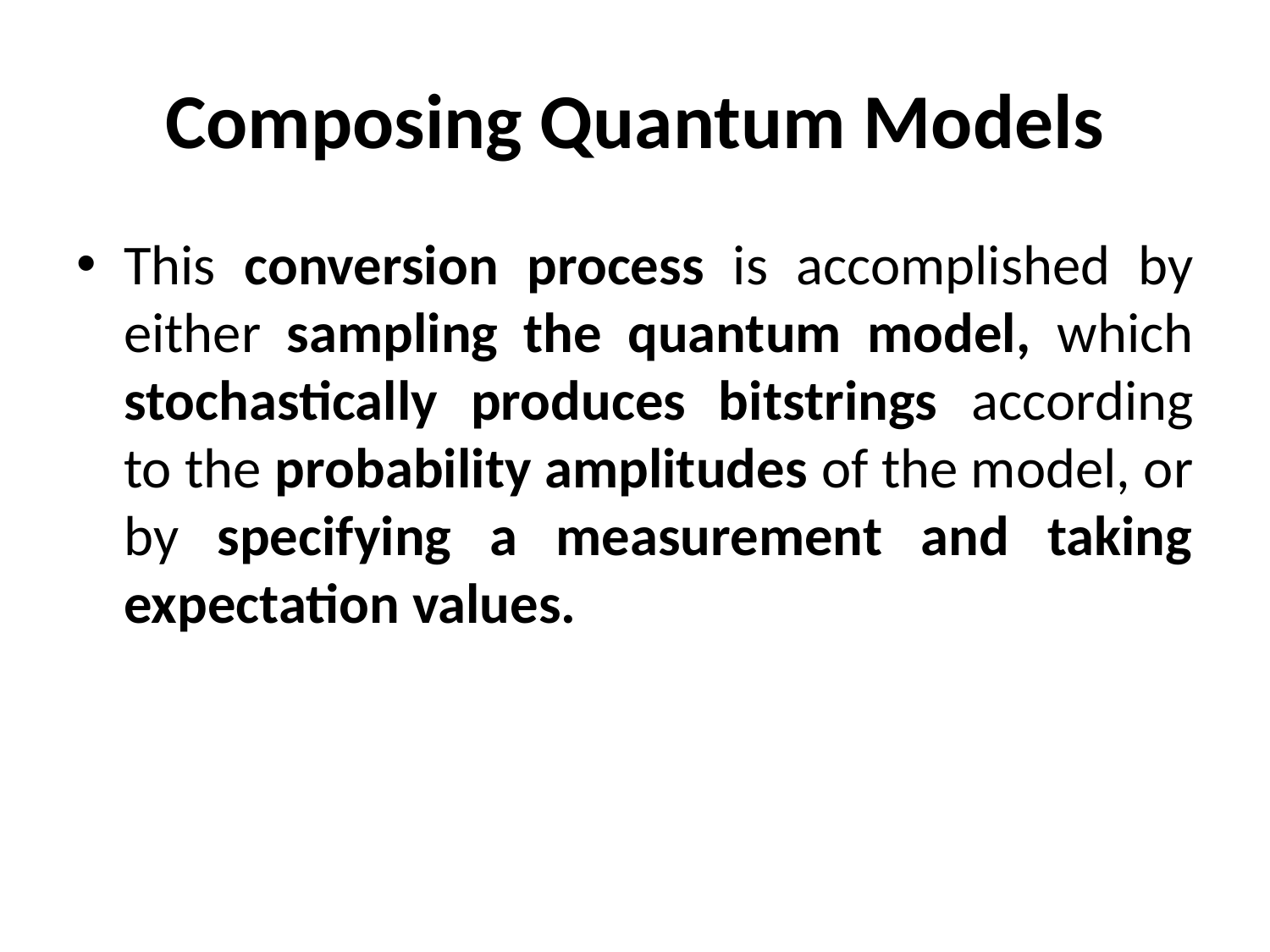

# Composing Quantum Models
This conversion process is accomplished by either sampling the quantum model, which stochastically produces bitstrings according to the probability amplitudes of the model, or by specifying a measurement and taking expectation values.